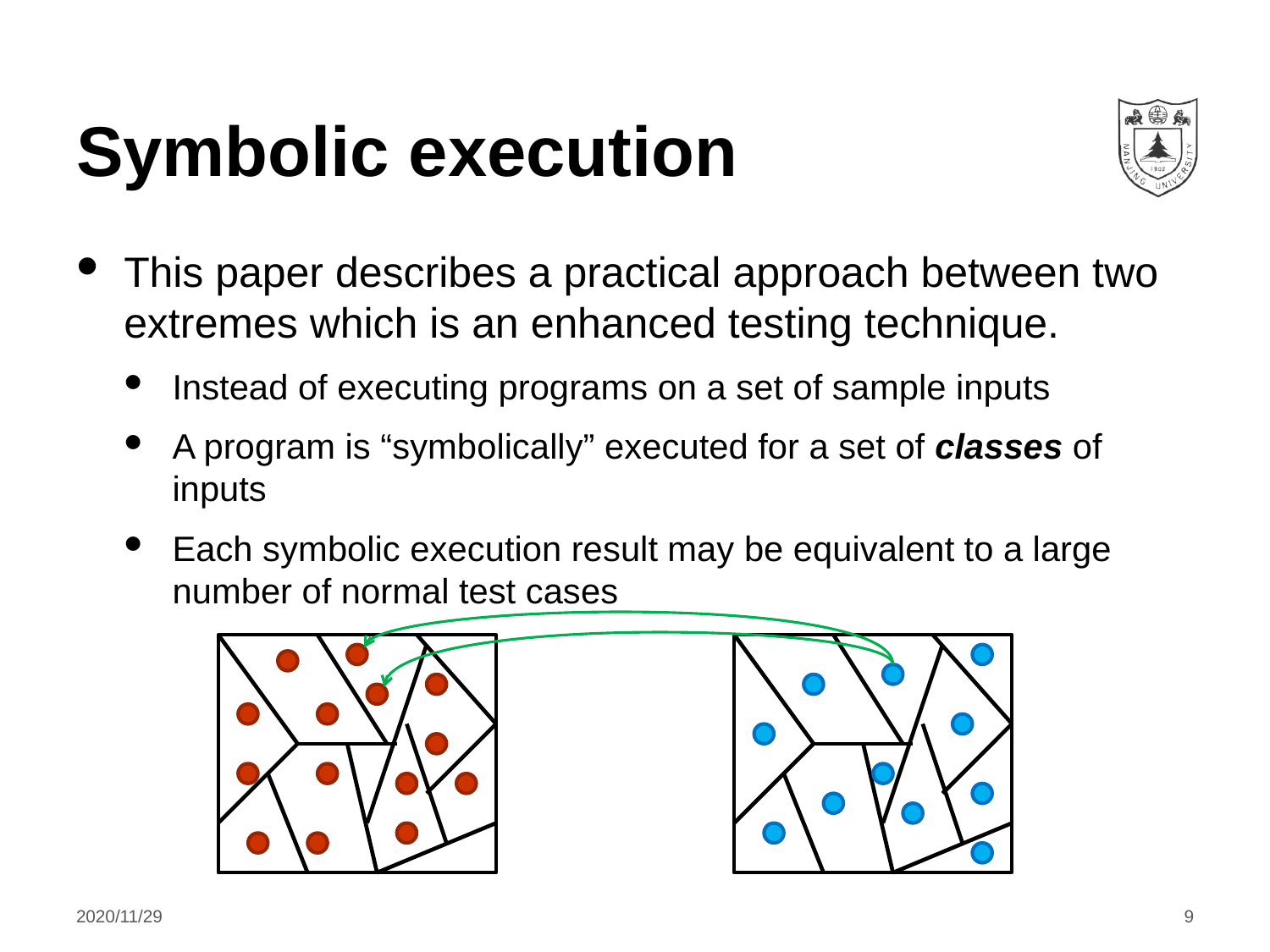

# Symbolic execution
This paper describes a practical approach between two extremes which is an enhanced testing technique.
Instead of executing programs on a set of sample inputs
A program is “symbolically” executed for a set of classes of inputs
Each symbolic execution result may be equivalent to a large number of normal test cases

2020/11/29

9